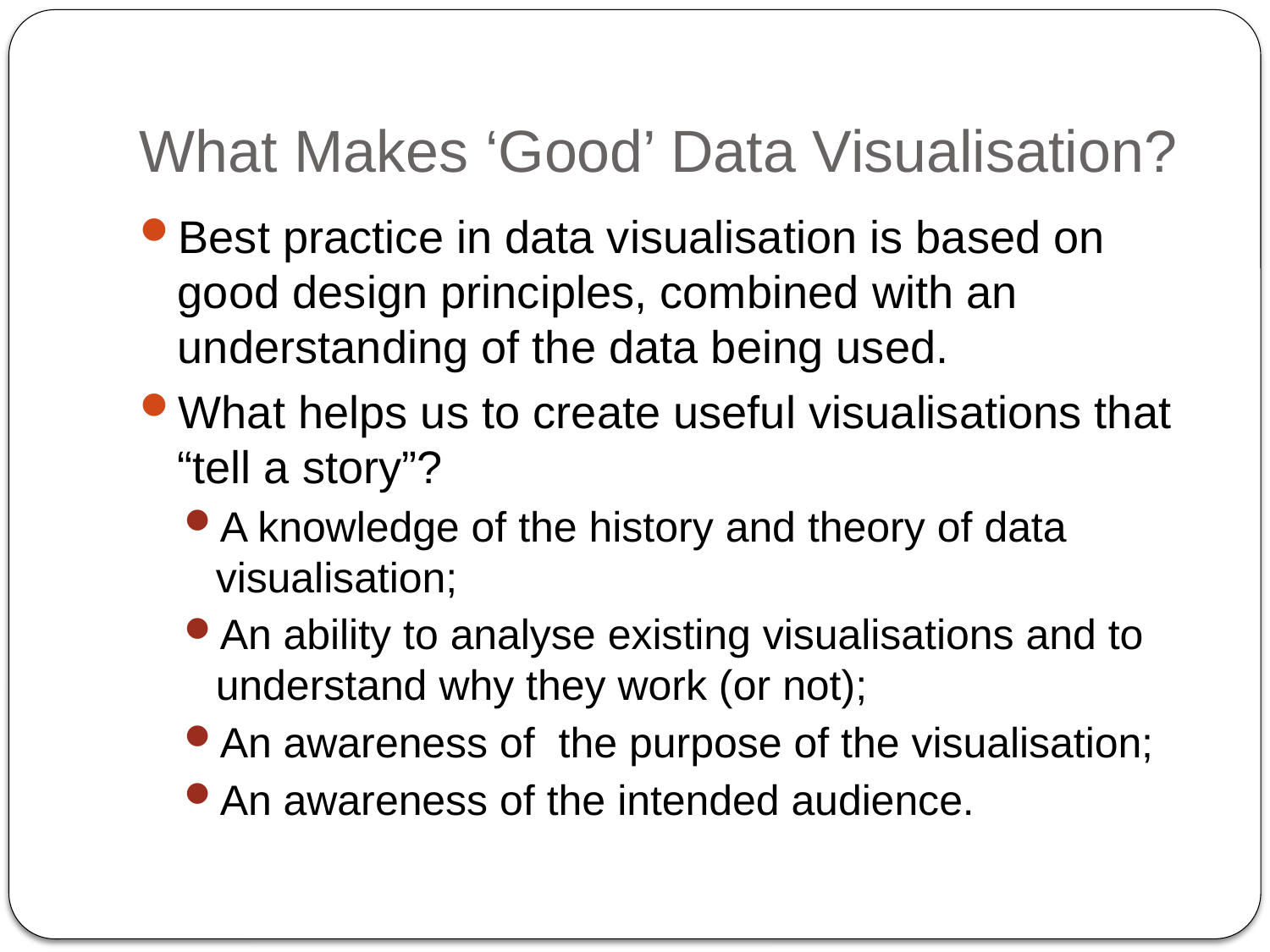

# What Makes ‘Good’ Data Visualisation?
Best practice in data visualisation is based on good design principles, combined with an understanding of the data being used.
What helps us to create useful visualisations that “tell a story”?
A knowledge of the history and theory of data visualisation;
An ability to analyse existing visualisations and to understand why they work (or not);
An awareness of  the purpose of the visualisation;
An awareness of the intended audience.